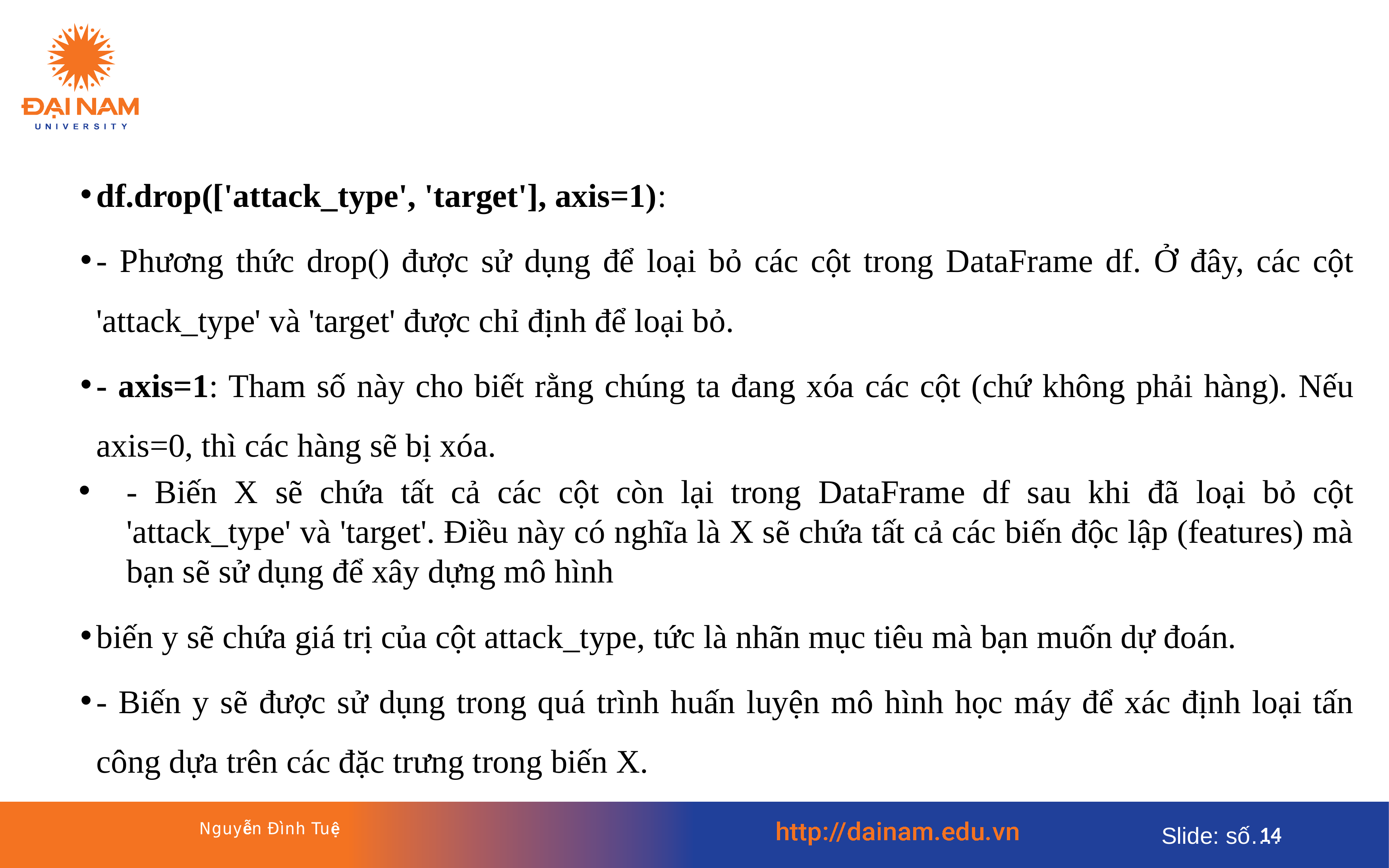

df.drop(['attack_type', 'target'], axis=1):
- Phương thức drop() được sử dụng để loại bỏ các cột trong DataFrame df. Ở đây, các cột 'attack_type' và 'target' được chỉ định để loại bỏ.
- axis=1: Tham số này cho biết rằng chúng ta đang xóa các cột (chứ không phải hàng). Nếu axis=0, thì các hàng sẽ bị xóa.
- Biến X sẽ chứa tất cả các cột còn lại trong DataFrame df sau khi đã loại bỏ cột 'attack_type' và 'target'. Điều này có nghĩa là X sẽ chứa tất cả các biến độc lập (features) mà bạn sẽ sử dụng để xây dựng mô hình
biến y sẽ chứa giá trị của cột attack_type, tức là nhãn mục tiêu mà bạn muốn dự đoán.
- Biến y sẽ được sử dụng trong quá trình huấn luyện mô hình học máy để xác định loại tấn công dựa trên các đặc trưng trong biến X.

Nguyễn Đình Tuệ
14